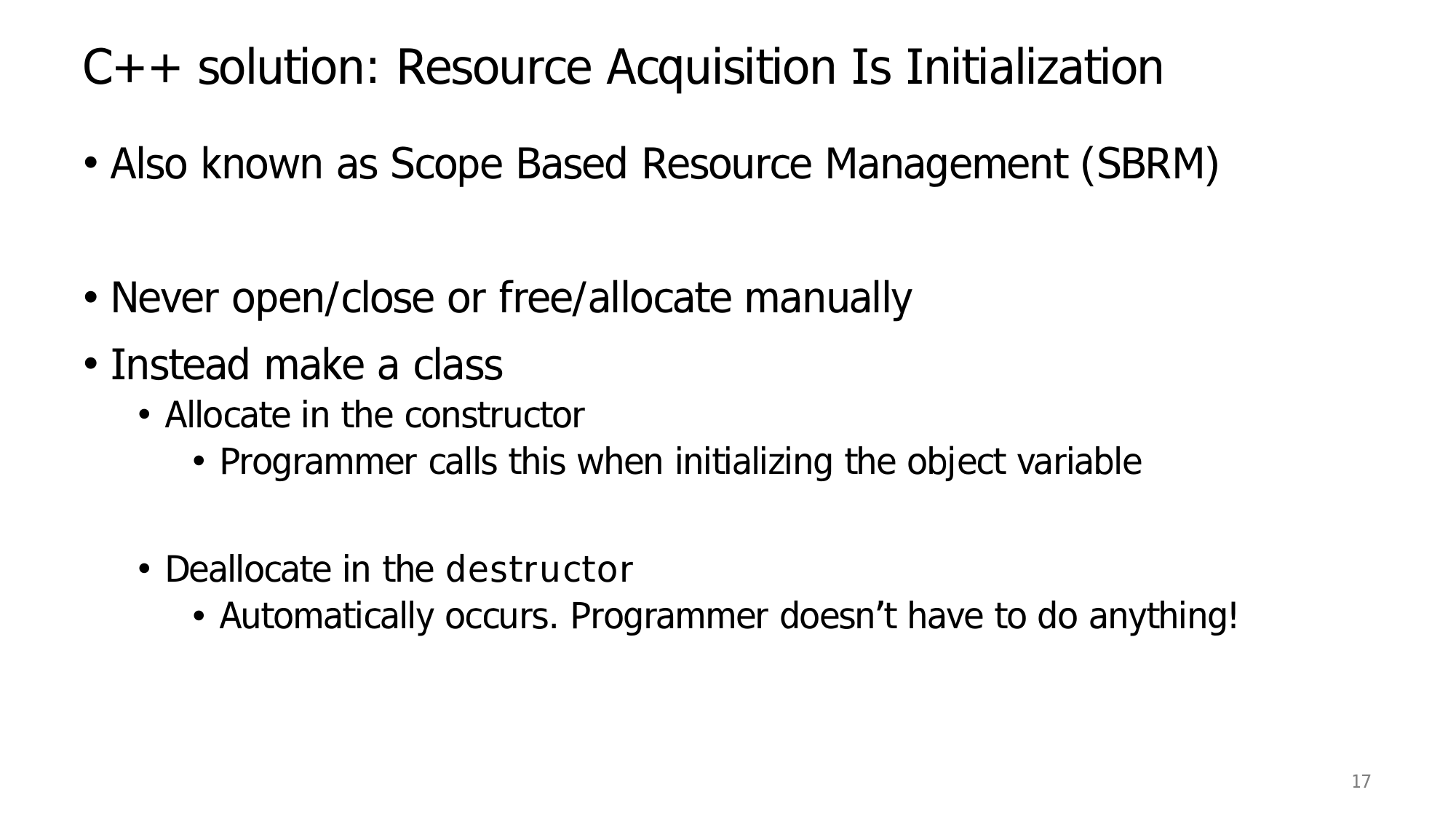

# C++ solution: Resource Acquisition Is Initialization
Also known as Scope Based Resource Management (SBRM)

Never open/close or free/allocate manually
Instead make a class
Allocate in the constructor
Programmer calls this when initializing the object variable

Deallocate in the destructor
Automatically occurs. Programmer doesn’t have to do anything!
17